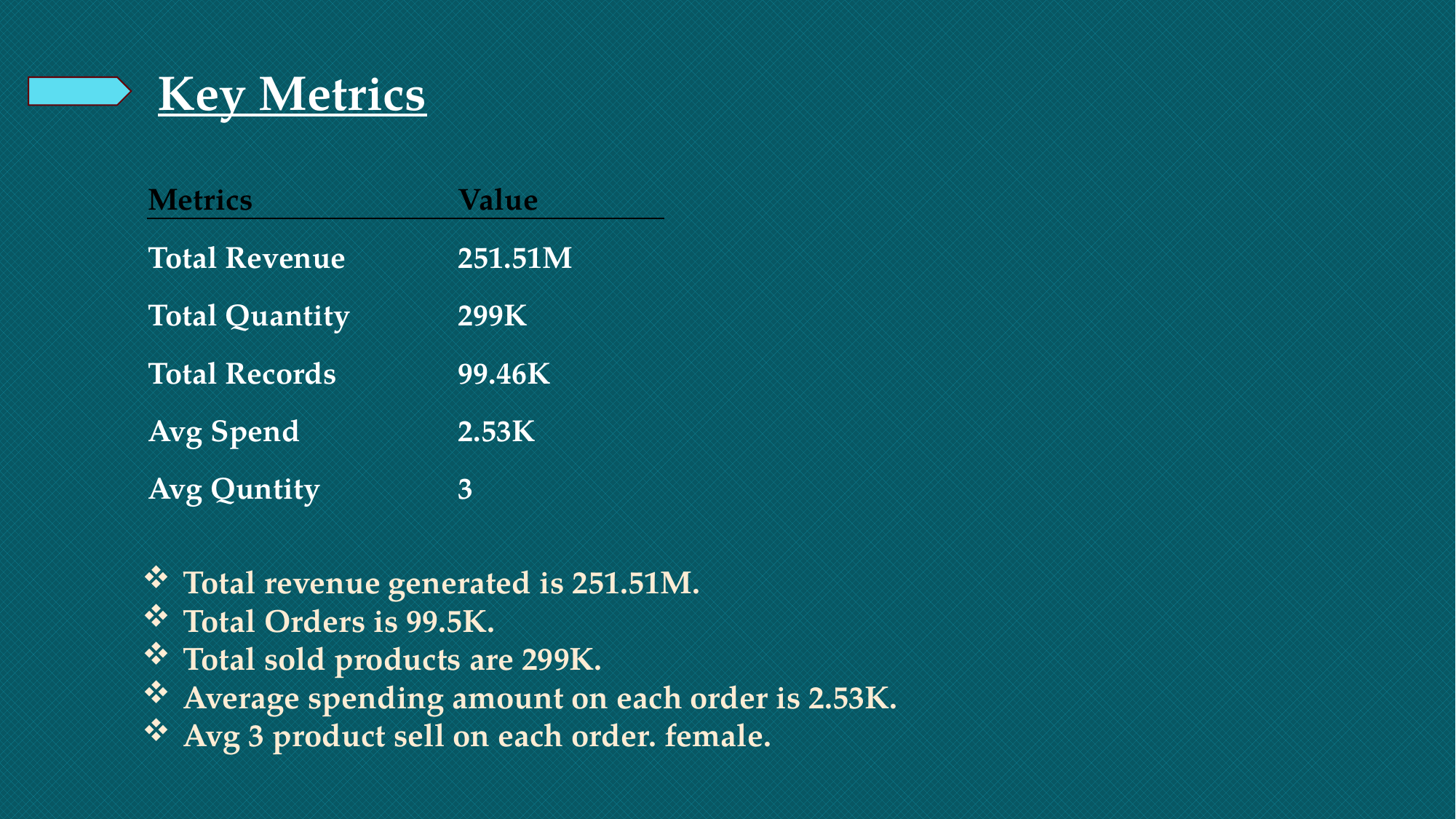

Key Metrics

| Metrics | Value |
| --- | --- |
| Total Revenue | 251.51M |
| Total Quantity | 299K |
| Total Records | 99.46K |
| Avg Spend | 2.53K |
| Avg Quntity | 3 |
Total revenue generated is 251.51M.
Total Orders is 99.5K.
Total sold products are 299K.
Average spending amount on each order is 2.53K.
Avg 3 product sell on each order. female.